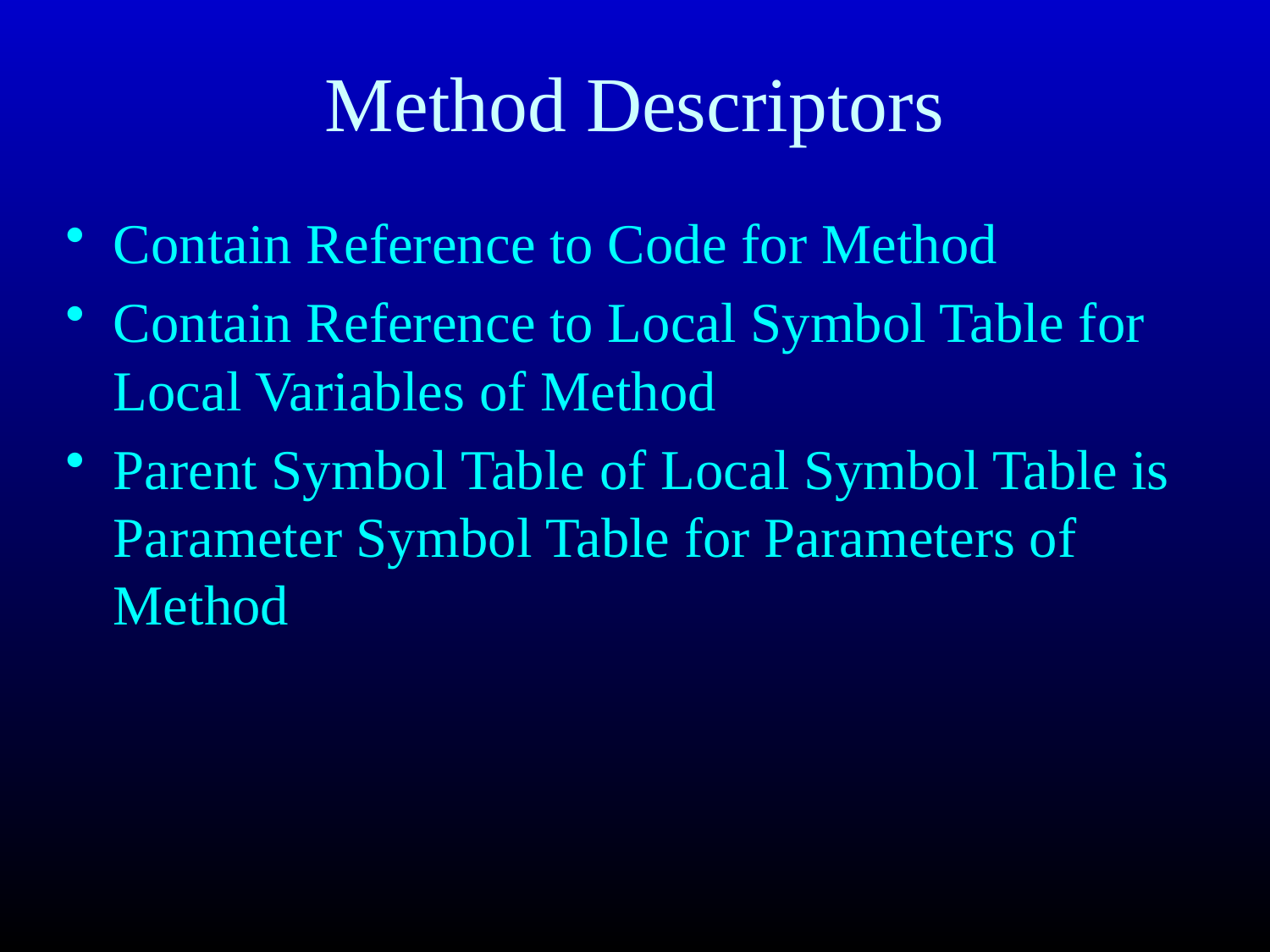

# Method Descriptors
Contain Reference to Code for Method
Contain Reference to Local Symbol Table for Local Variables of Method
Parent Symbol Table of Local Symbol Table is Parameter Symbol Table for Parameters of Method